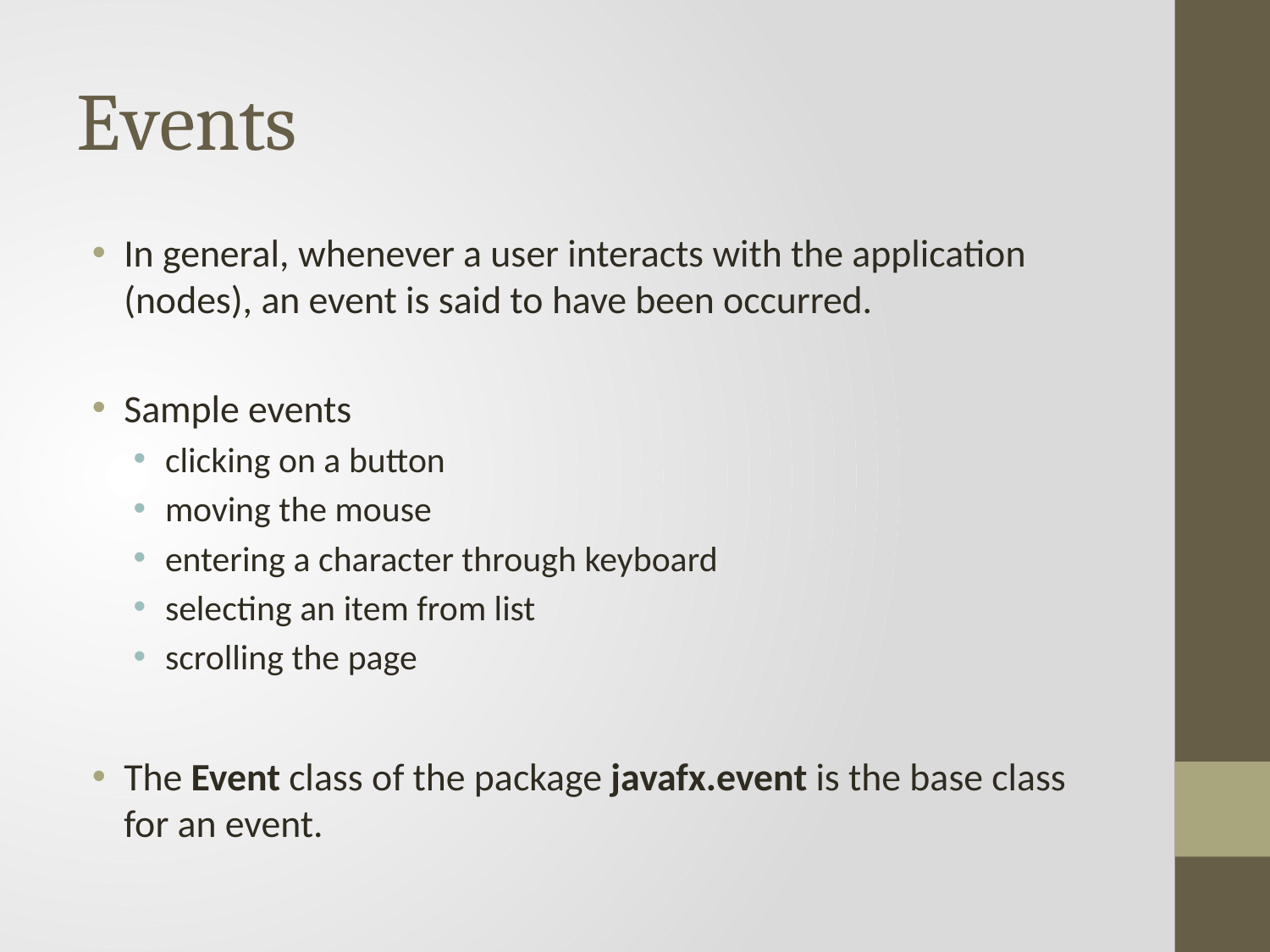

# Events
In general, whenever a user interacts with the application (nodes), an event is said to have been occurred.

Sample events
clicking on a button
moving the mouse
entering a character through keyboard
selecting an item from list
scrolling the page

The Event class of the package javafx.event is the base class for an event.